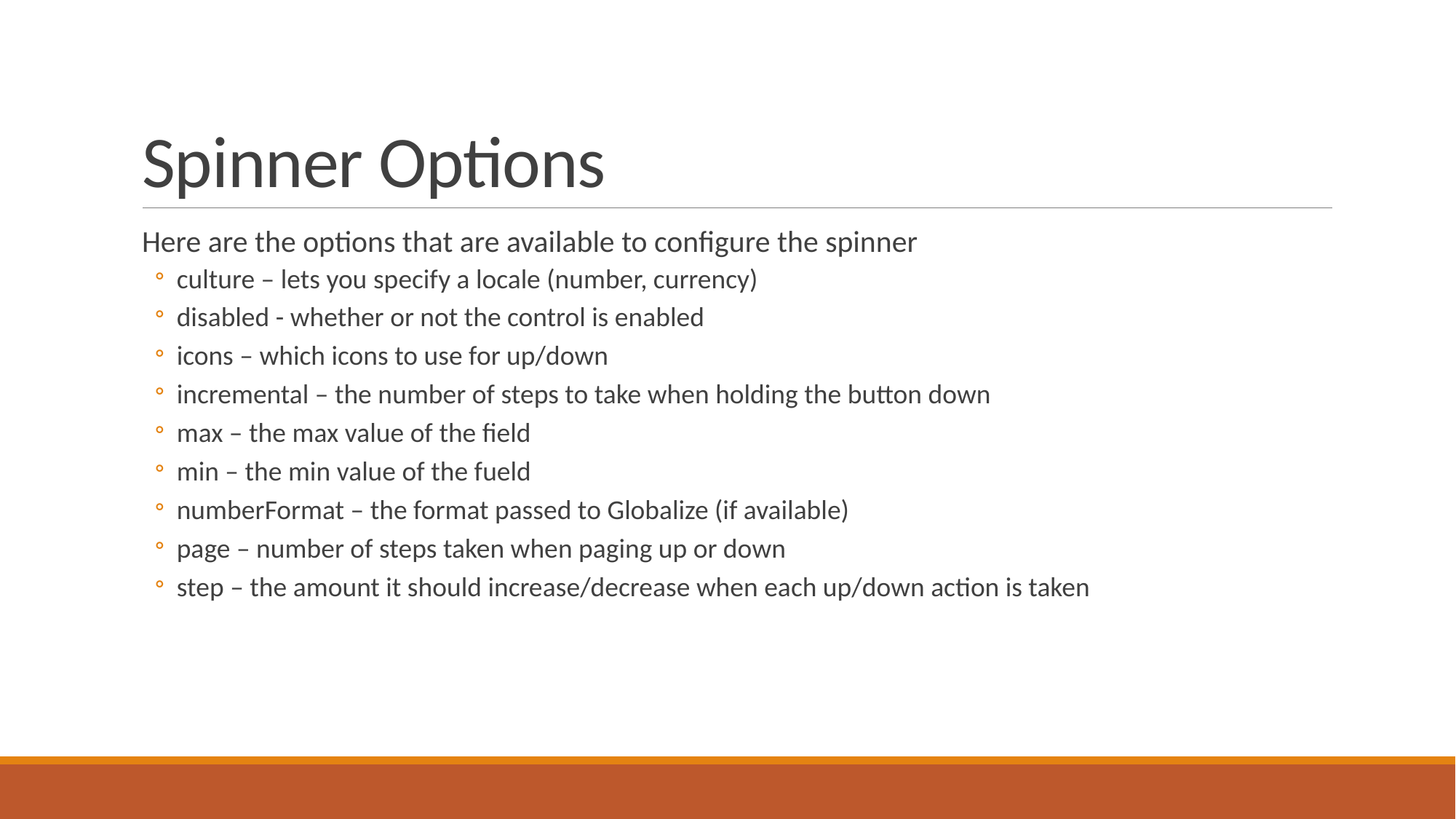

# Spinner Options
Here are the options that are available to configure the spinner
culture – lets you specify a locale (number, currency)
disabled - whether or not the control is enabled
icons – which icons to use for up/down
incremental – the number of steps to take when holding the button down
max – the max value of the field
min – the min value of the fueld
numberFormat – the format passed to Globalize (if available)
page – number of steps taken when paging up or down
step – the amount it should increase/decrease when each up/down action is taken